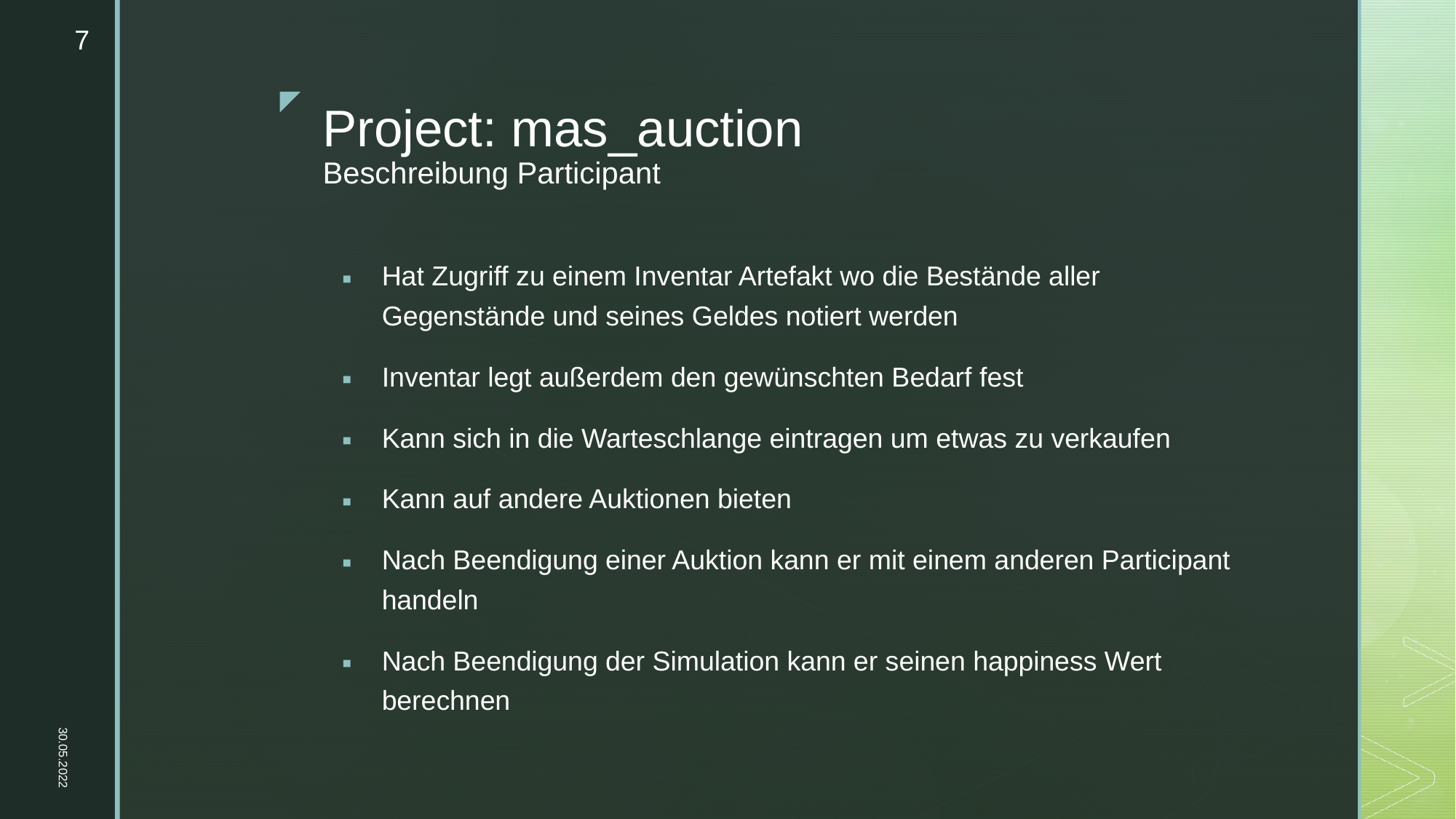

7
# Project: mas_auction Beschreibung Participant
Hat Zugriff zu einem Inventar Artefakt wo die Bestände aller Gegenstände und seines Geldes notiert werden
Inventar legt außerdem den gewünschten Bedarf fest
Kann sich in die Warteschlange eintragen um etwas zu verkaufen
Kann auf andere Auktionen bieten
Nach Beendigung einer Auktion kann er mit einem anderen Participant handeln
Nach Beendigung der Simulation kann er seinen happiness Wert berechnen
30.05.2022